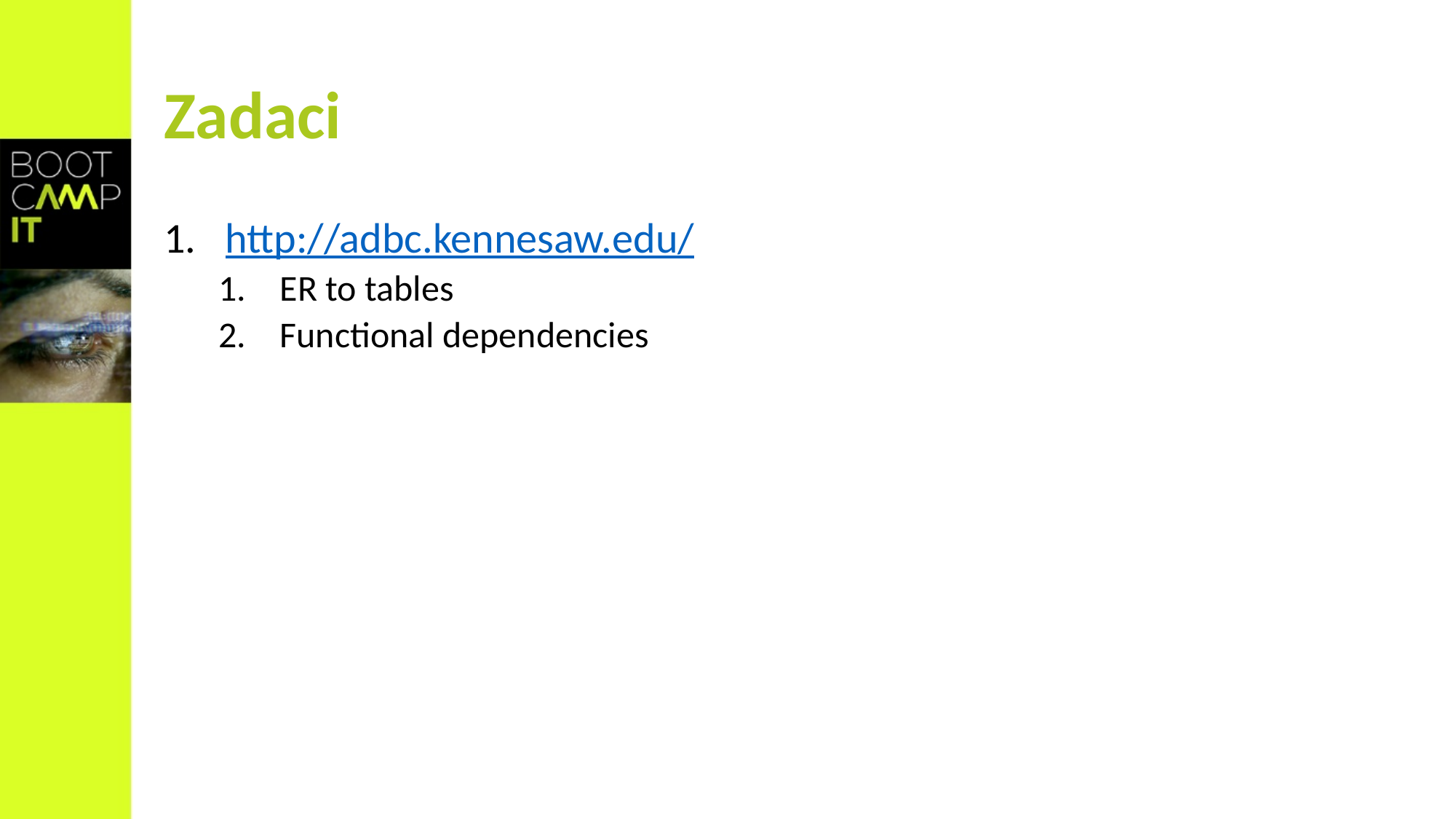

# Zadaci
http://adbc.kennesaw.edu/
ER to tables
Functional dependencies